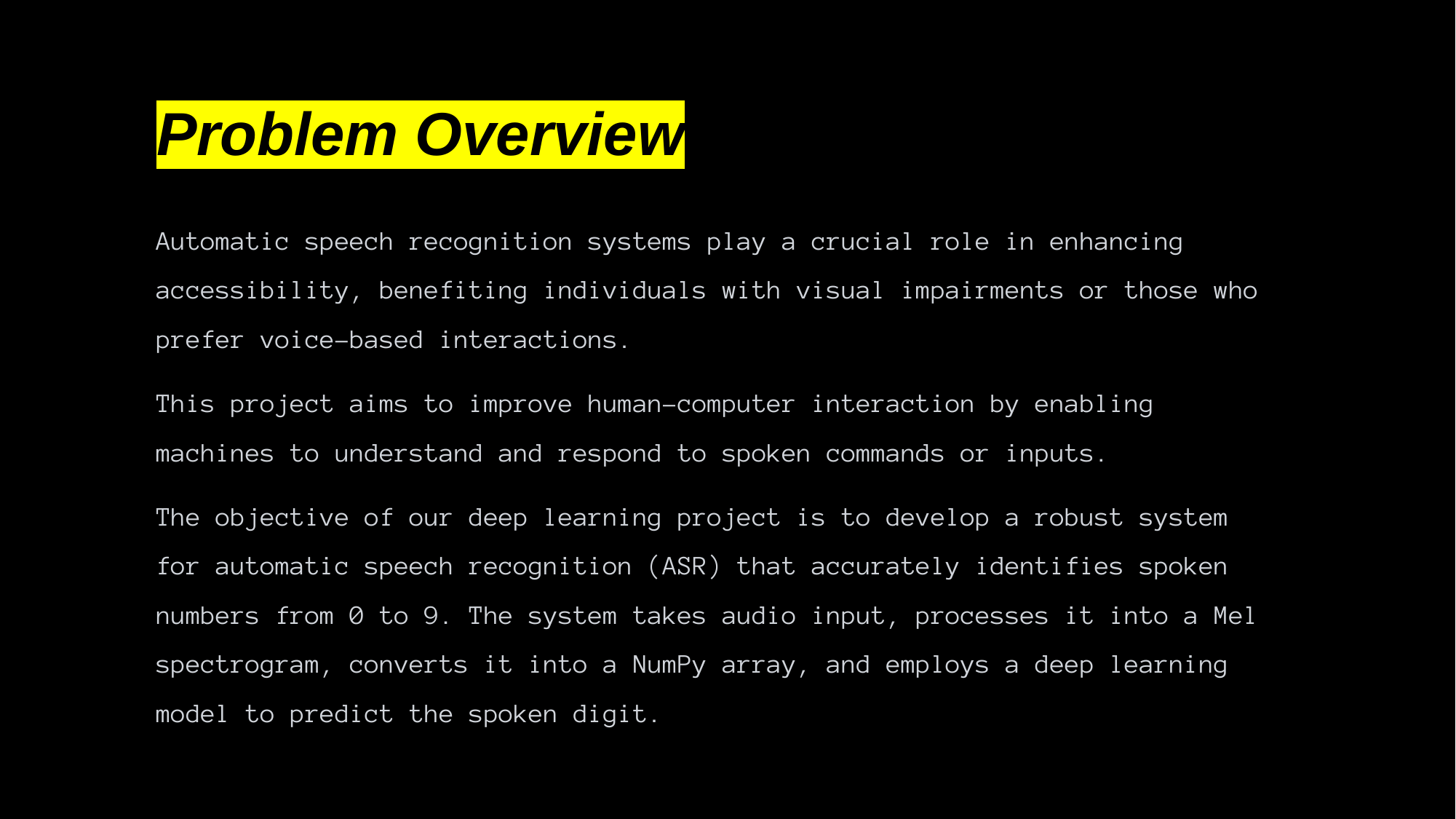

# Problem Overview
Automatic speech recognition systems play a crucial role in enhancing accessibility, benefiting individuals with visual impairments or those who prefer voice-based interactions.
This project aims to improve human-computer interaction by enabling machines to understand and respond to spoken commands or inputs.
The objective of our deep learning project is to develop a robust system for automatic speech recognition (ASR) that accurately identifies spoken numbers from 0 to 9. The system takes audio input, processes it into a Mel spectrogram, converts it into a NumPy array, and employs a deep learning model to predict the spoken digit.